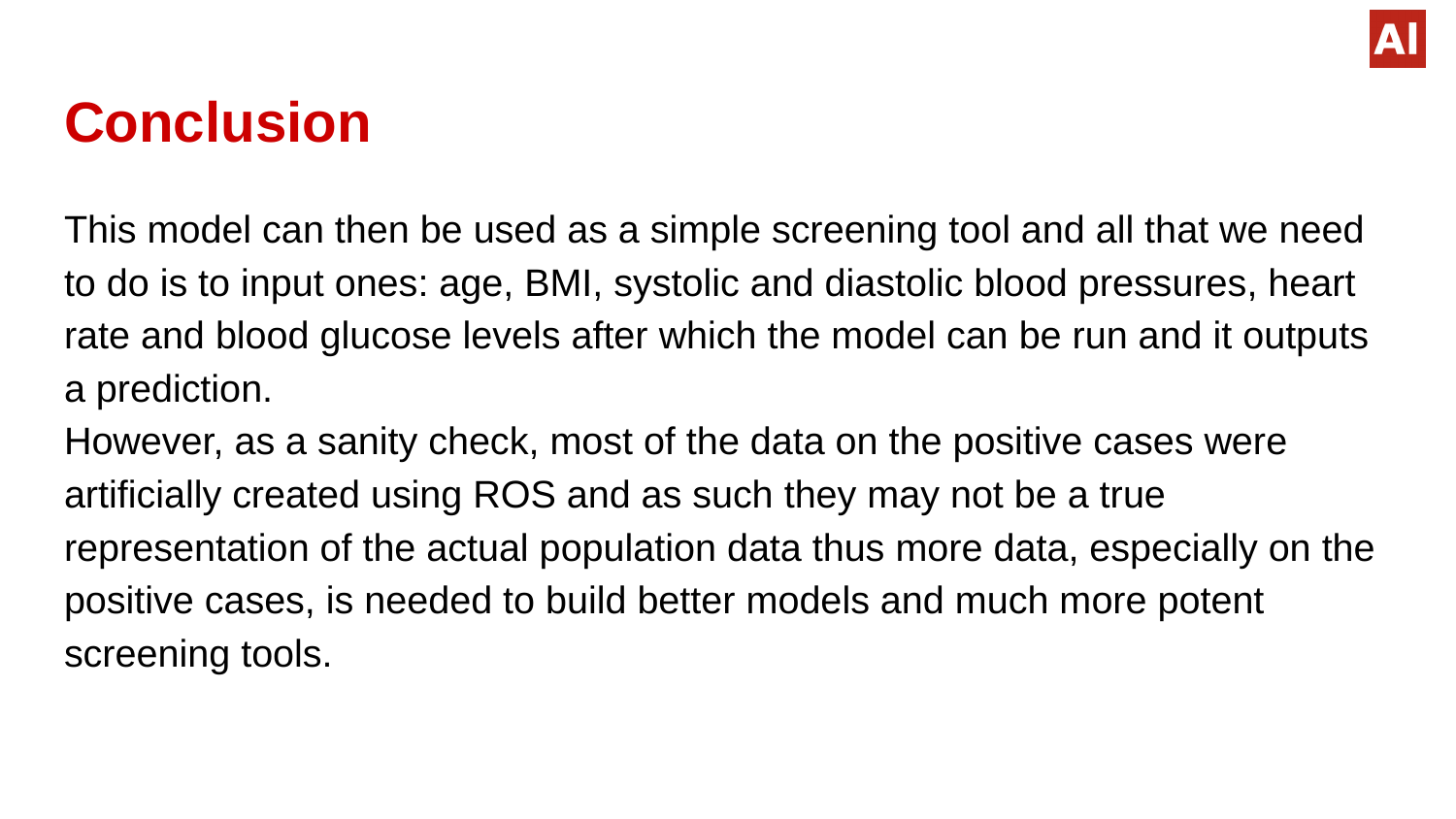

# Conclusion
This model can then be used as a simple screening tool and all that we need to do is to input ones: age, BMI, systolic and diastolic blood pressures, heart rate and blood glucose levels after which the model can be run and it outputs a prediction.
However, as a sanity check, most of the data on the positive cases were artificially created using ROS and as such they may not be a true representation of the actual population data thus more data, especially on the positive cases, is needed to build better models and much more potent screening tools.